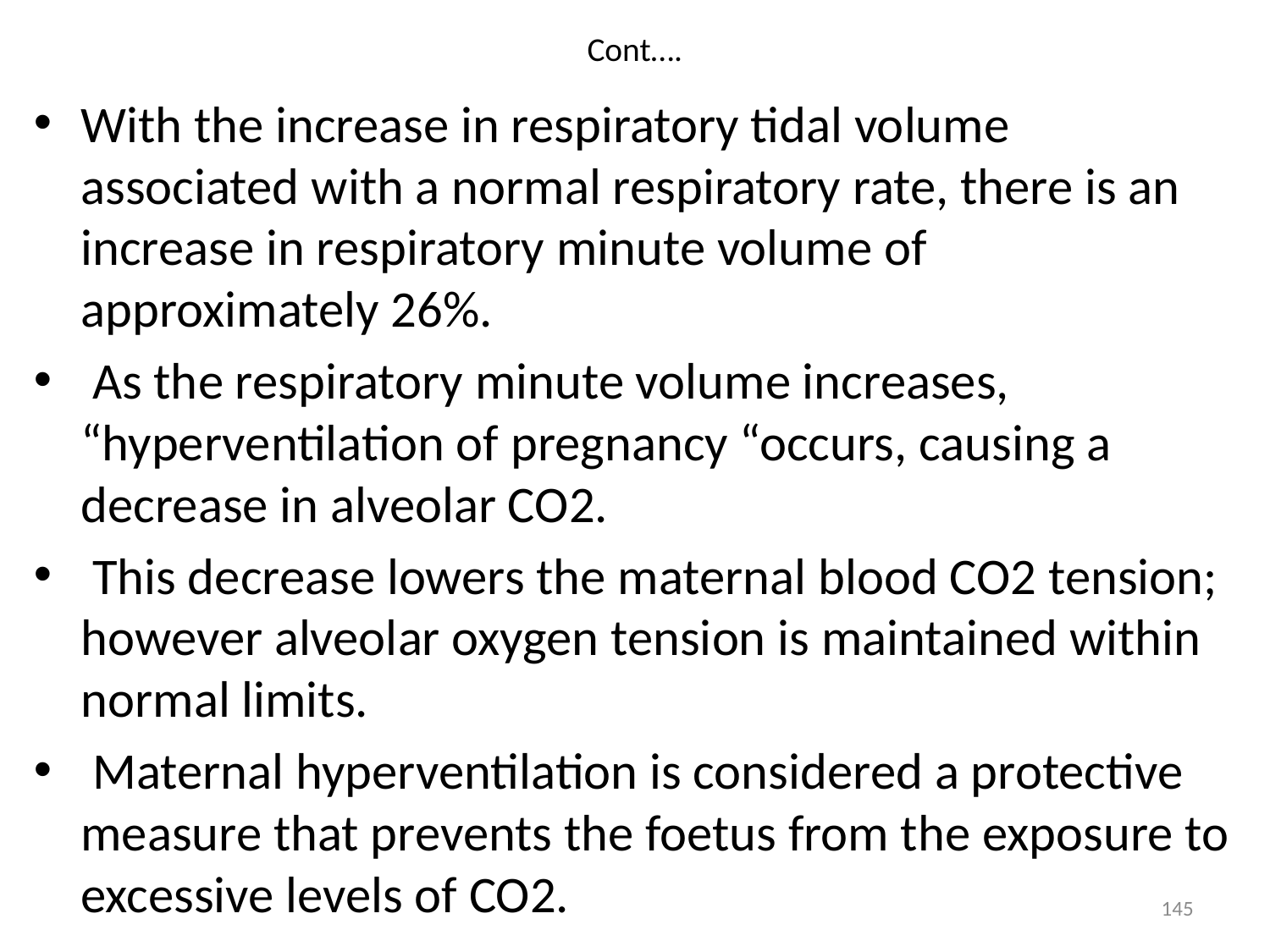

# Cont….
With the increase in respiratory tidal volume associated with a normal respiratory rate, there is an increase in respiratory minute volume of approximately 26%.
 As the respiratory minute volume increases, “hyperventilation of pregnancy “occurs, causing a decrease in alveolar CO2.
 This decrease lowers the maternal blood CO2 tension; however alveolar oxygen tension is maintained within normal limits.
 Maternal hyperventilation is considered a protective measure that prevents the foetus from the exposure to excessive levels of CO2.

145